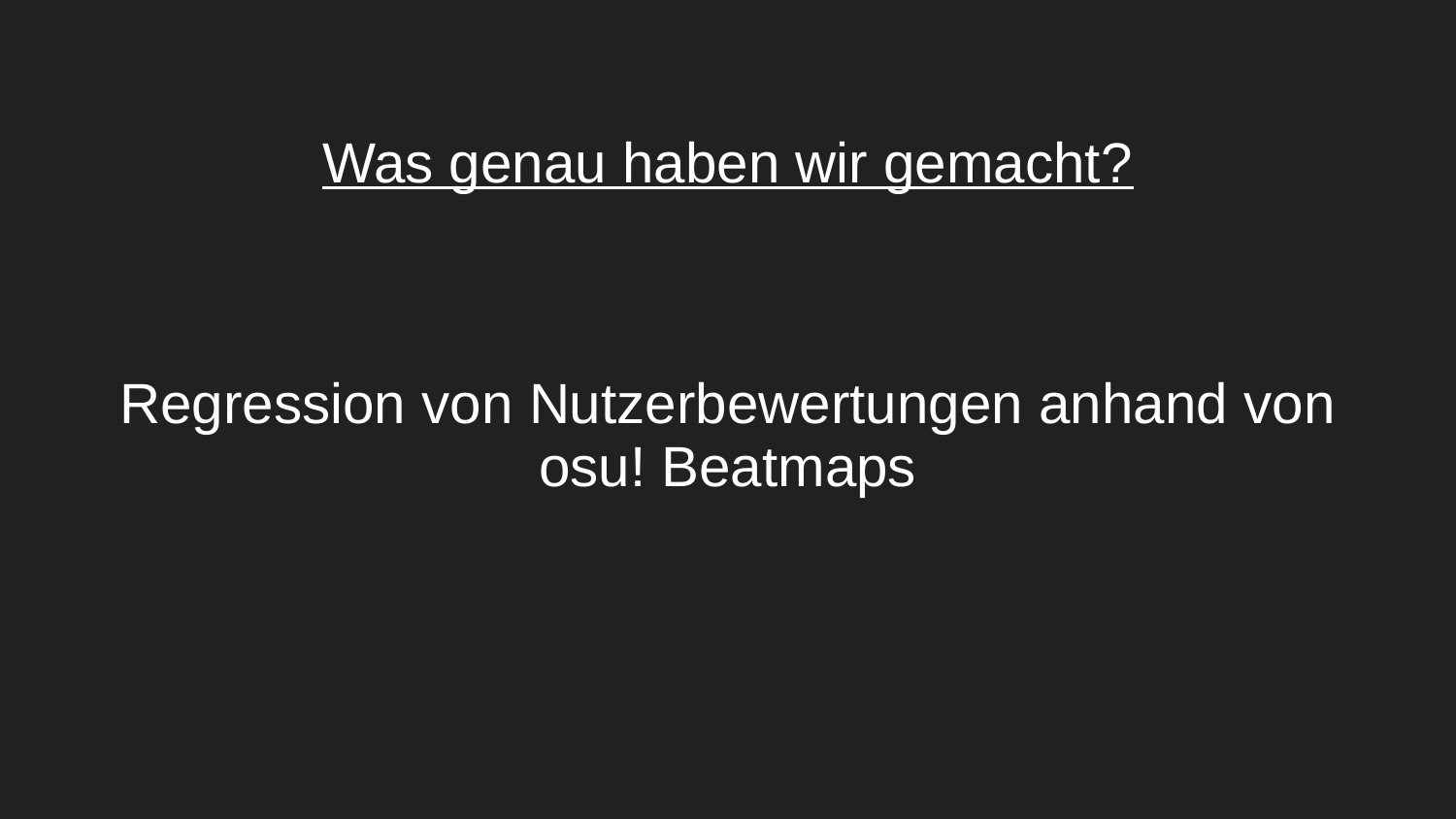

# Was genau haben wir gemacht?
Regression von Nutzerbewertungen anhand von osu! Beatmaps